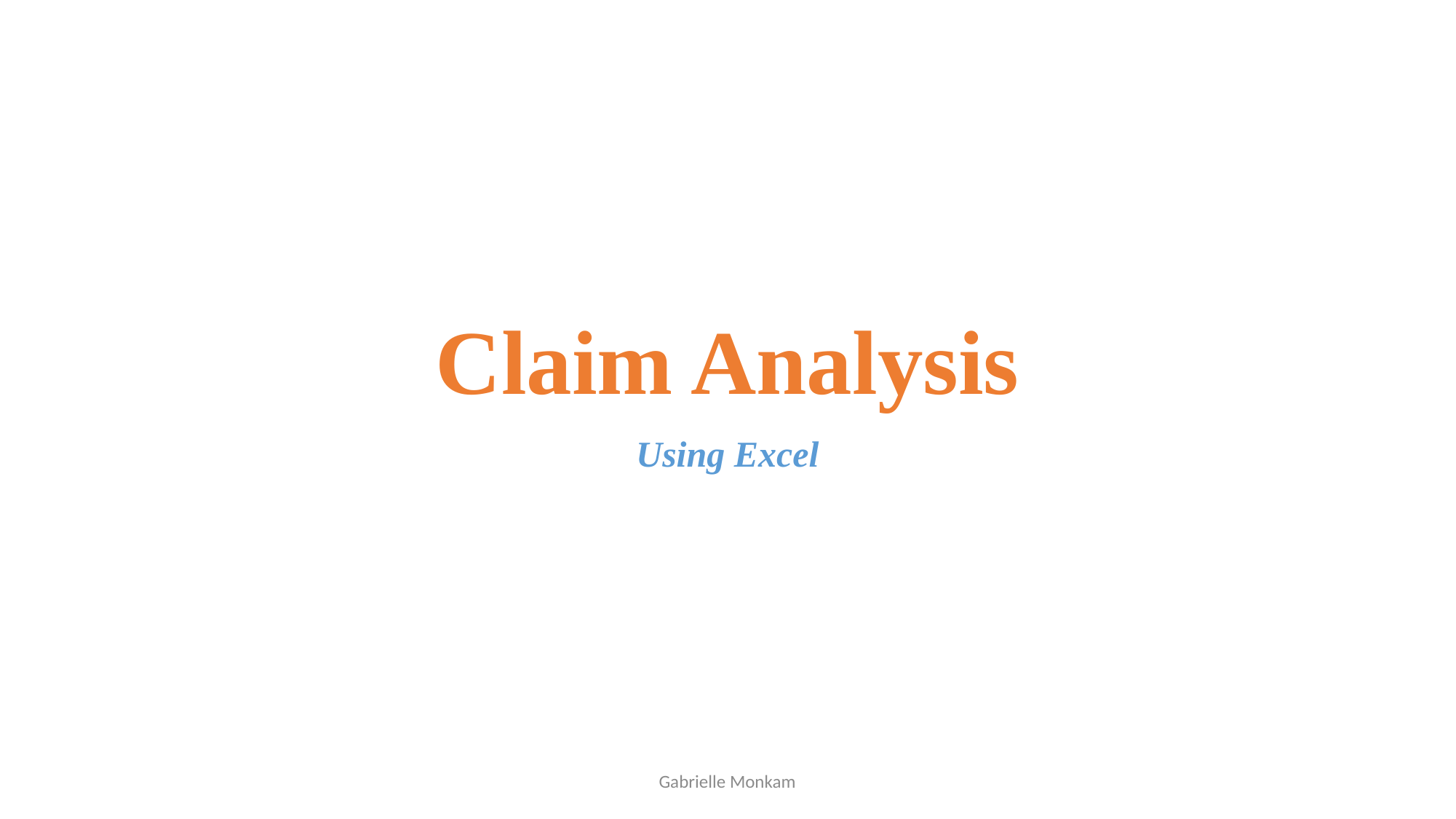

# Claim Analysis
Using Excel
Gabrielle Monkam